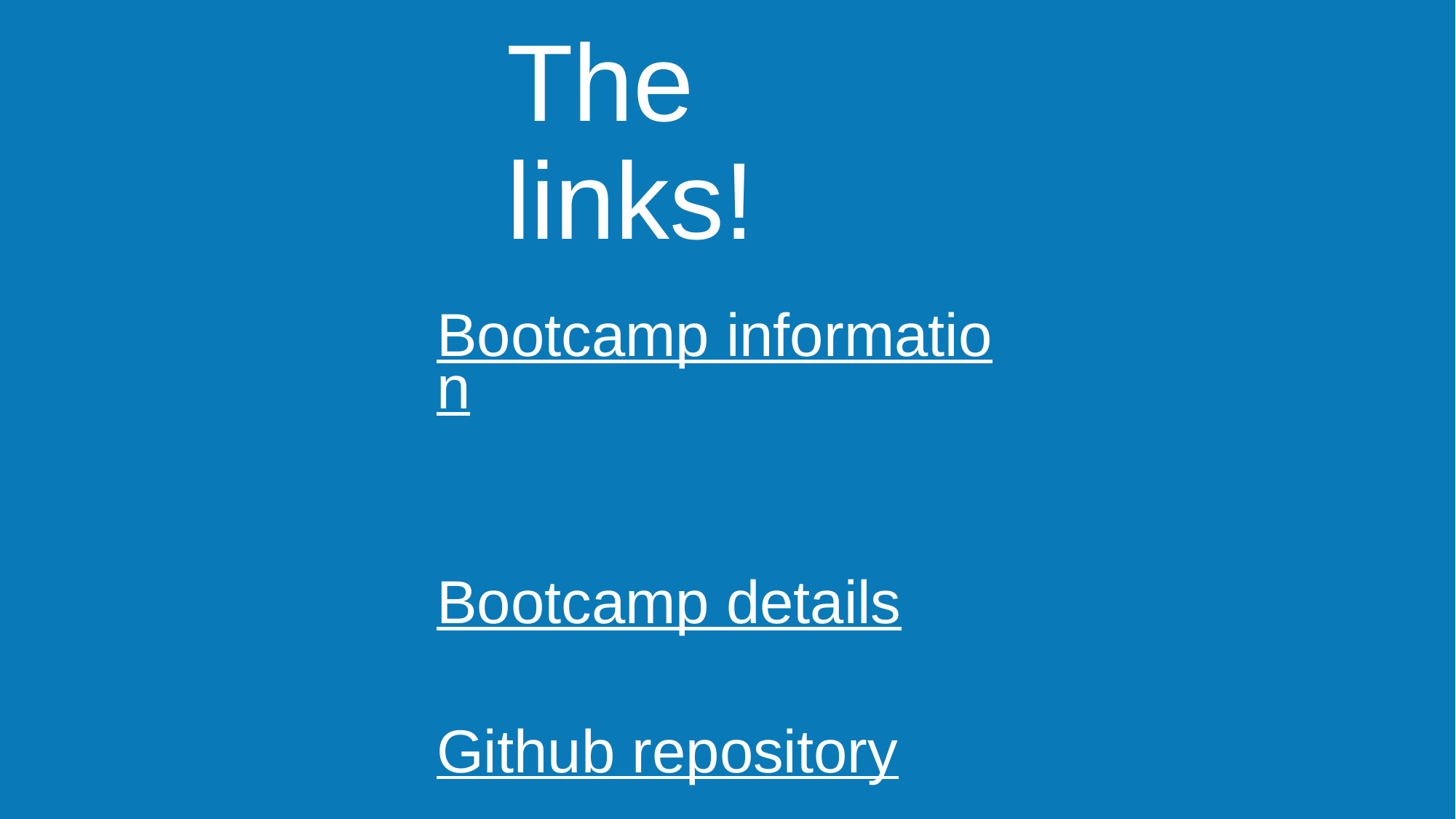

The links!
Bootcamp information

Bootcamp details

Github repository